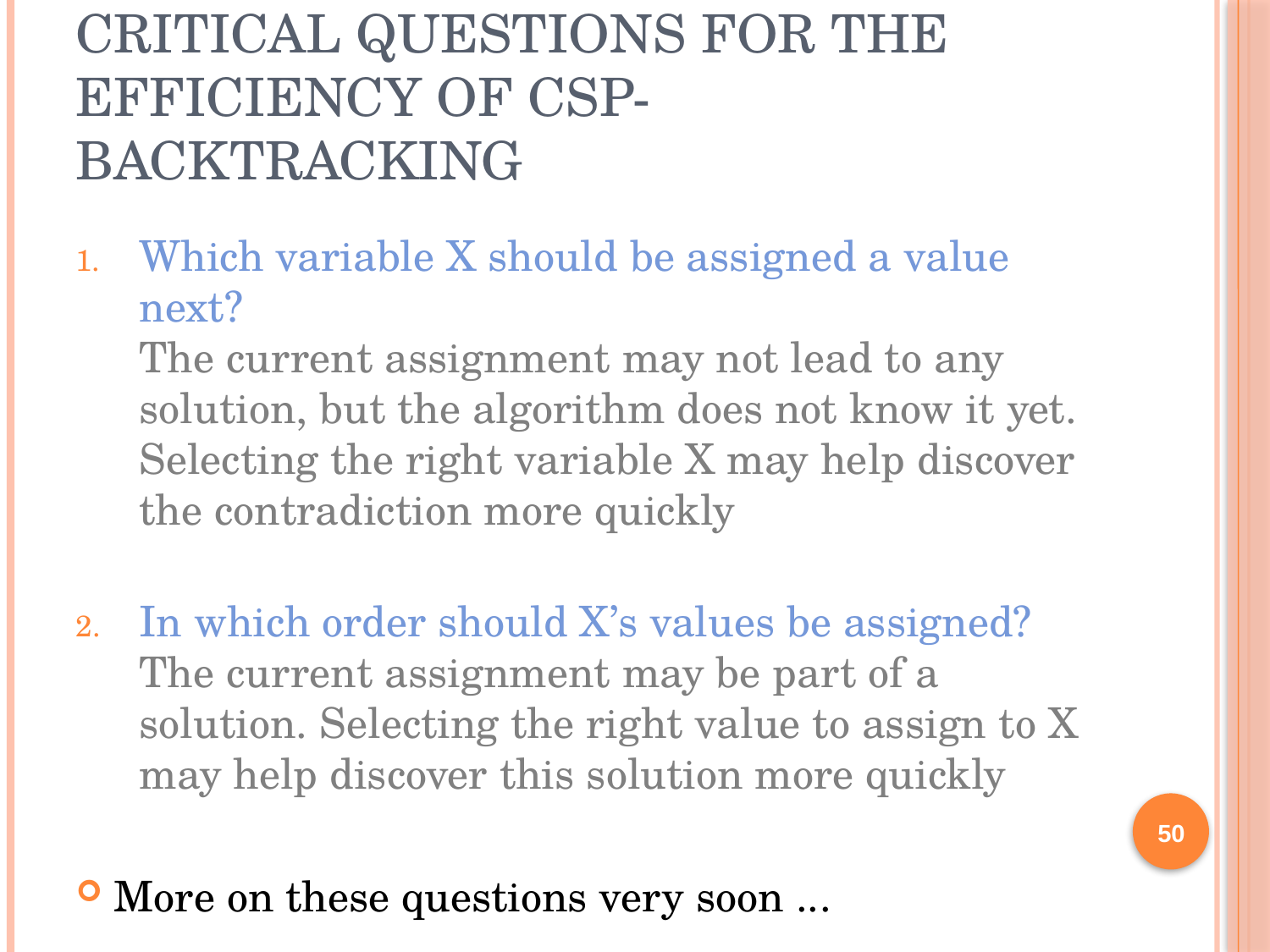

# Critical Questions for the Efficiency of CSP-Backtracking
Which variable X should be assigned a value next?
The current assignment may not lead to any solution, but the algorithm does not know it yet. Selecting the right variable X may help discover the contradiction more quickly
In which order should X’s values be assigned?
The current assignment may be part of a solution. Selecting the right value to assign to X may help discover this solution more quickly

More on these questions very soon ...
50